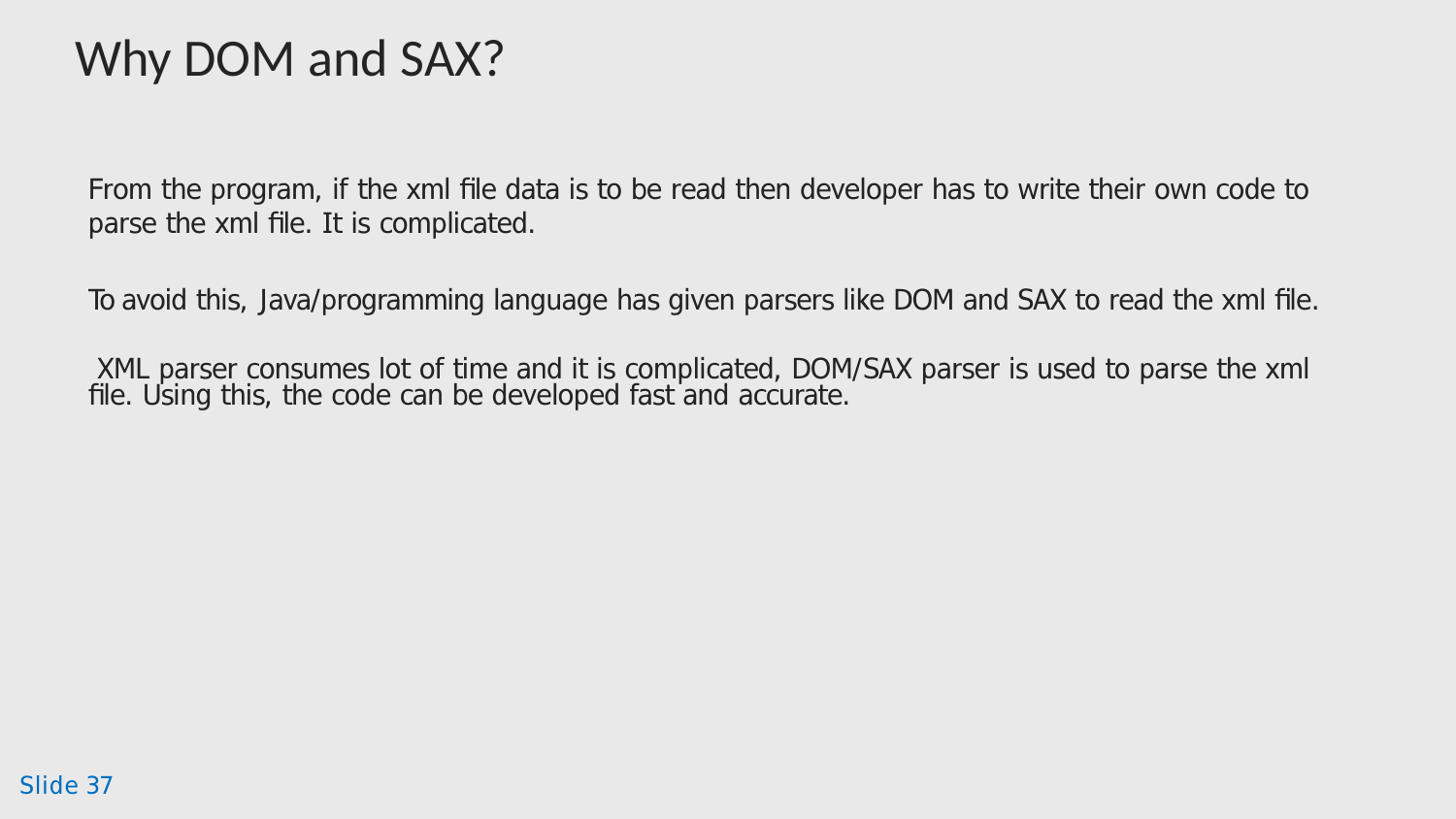

# Why DOM and SAX?
From the program, if the xml file data is to be read then developer has to write their own code to
parse the xml file. It is complicated.
To avoid this, Java/programming language has given parsers like DOM and SAX to read the xml file.  XML parser consumes lot of time and it is complicated, DOM/SAX parser is used to parse the xml
file. Using this, the code can be developed fast and accurate.
Slide 37